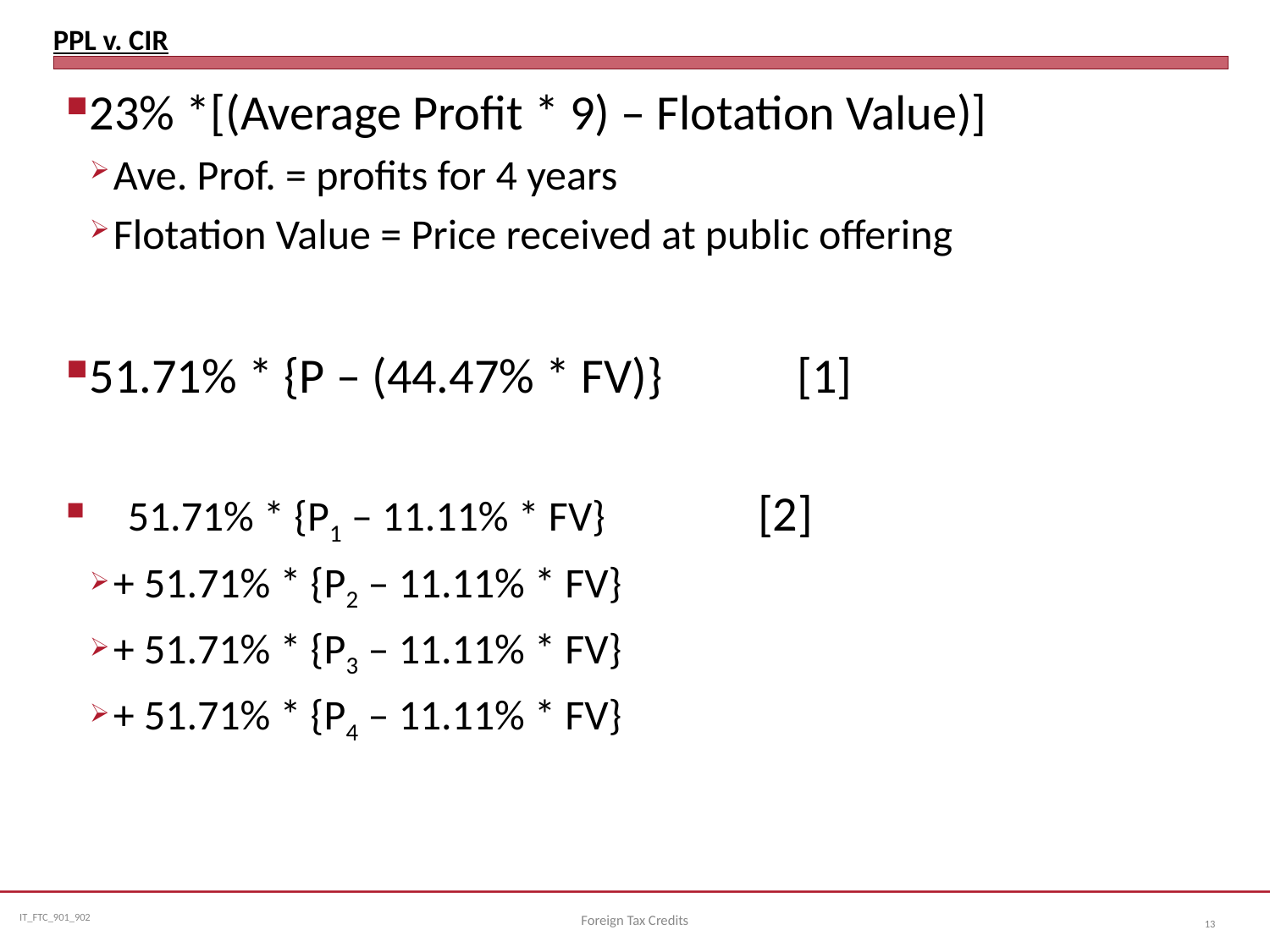

# PPL v. CIR
23% *[(Average Profit * 9) – Flotation Value)]
Ave. Prof. = profits for 4 years
Flotation Value = Price received at public offering

51.71% * {P – (44.47% * FV)}            [1]

    51.71% * {P1 – 11.11% * FV}                [2]
+ 51.71% * {P2 – 11.11% * FV}
+ 51.71% * {P3 – 11.11% * FV}
+ 51.71% * {P4 – 11.11% * FV}
Foreign Tax Credits
13